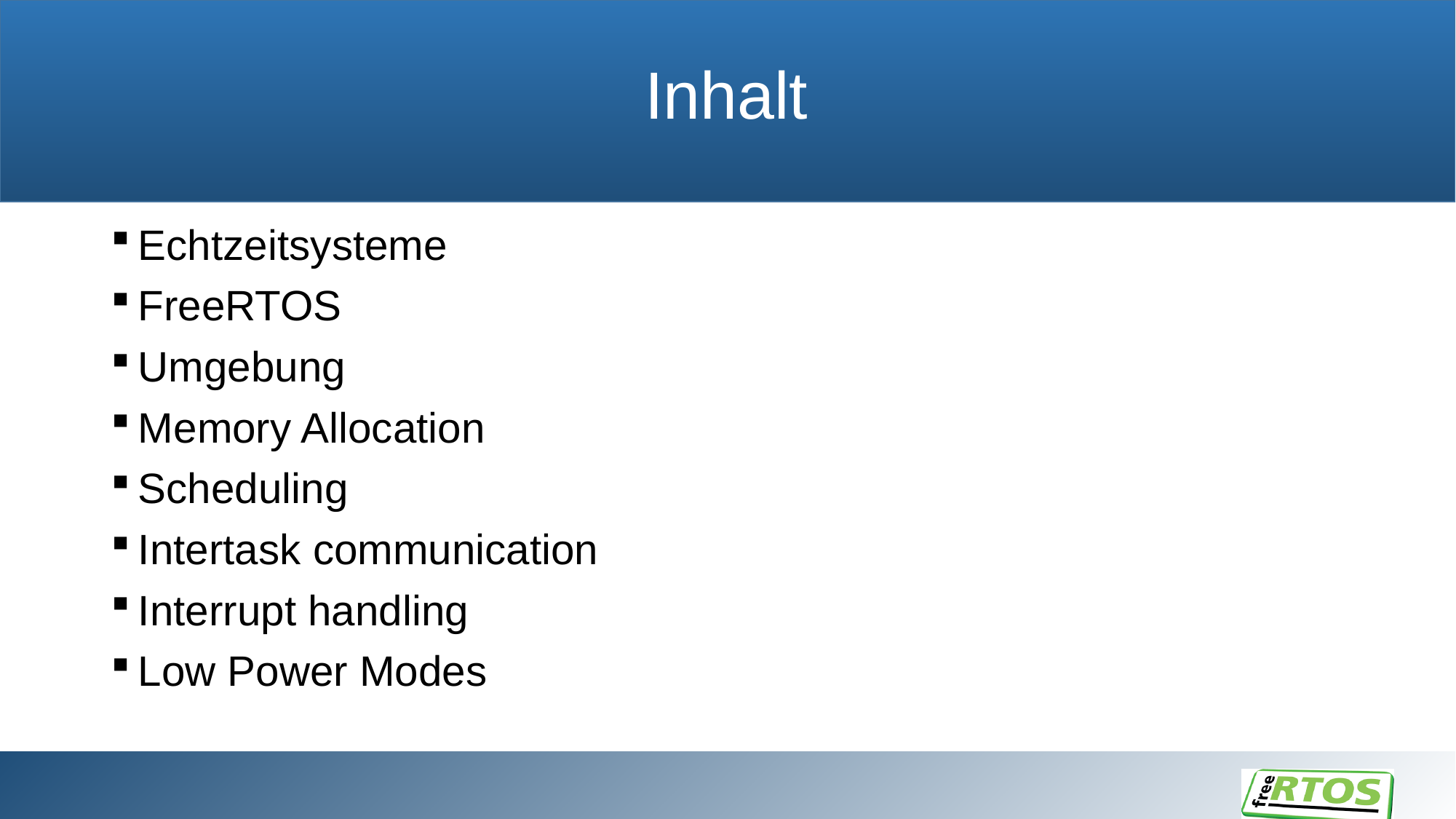

# Inhalt
Echtzeitsysteme
FreeRTOS
Umgebung
Memory Allocation
Scheduling
Intertask communication
Interrupt handling
Low Power Modes